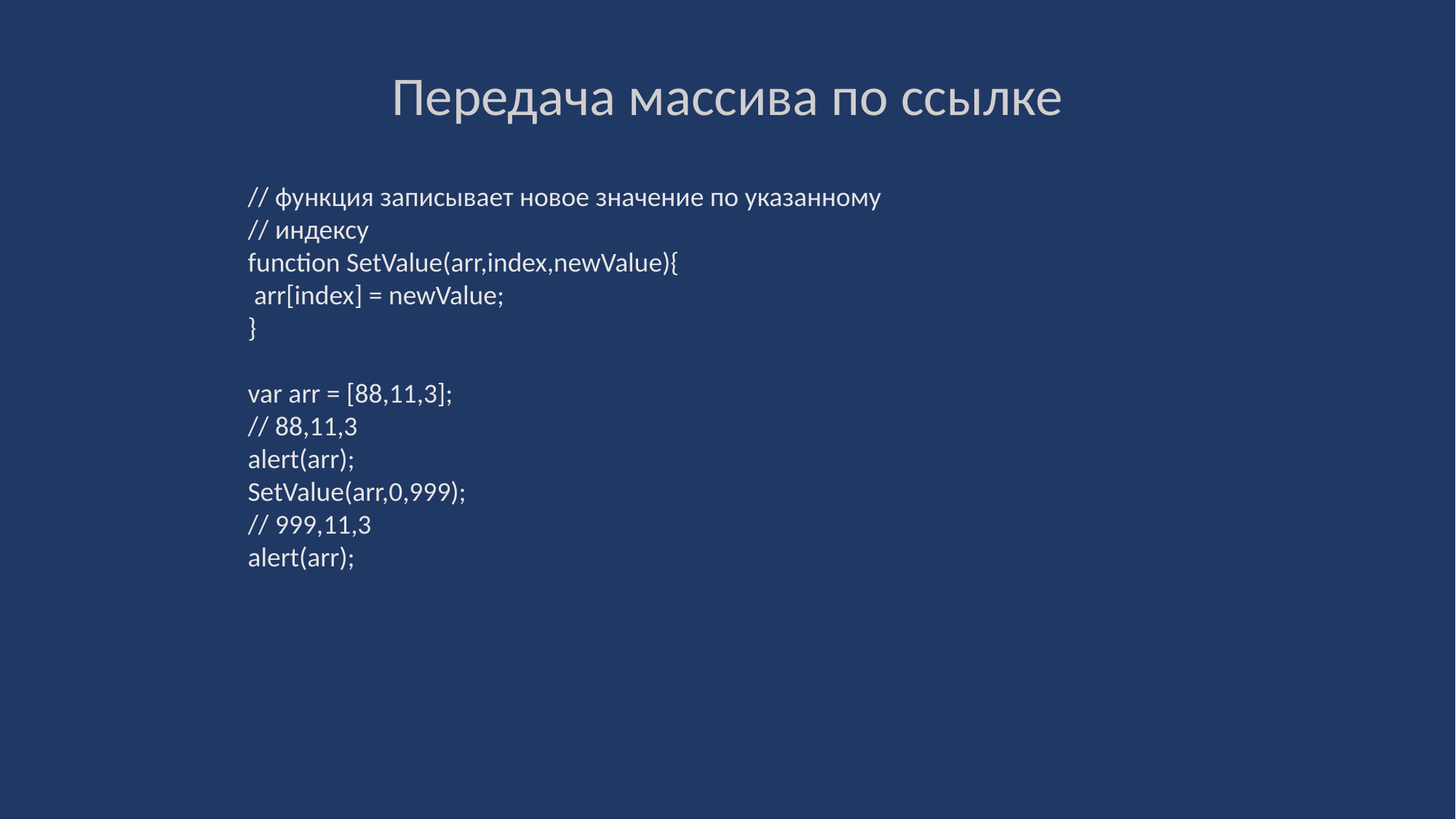

# Передача массива по ссылке
// функция записывает новое значение по указанному
// индексу
function SetValue(arr,index,newValue){
 arr[index] = newValue;
}

var arr = [88,11,3];
// 88,11,3
alert(arr);
SetValue(arr,0,999);
// 999,11,3
alert(arr);